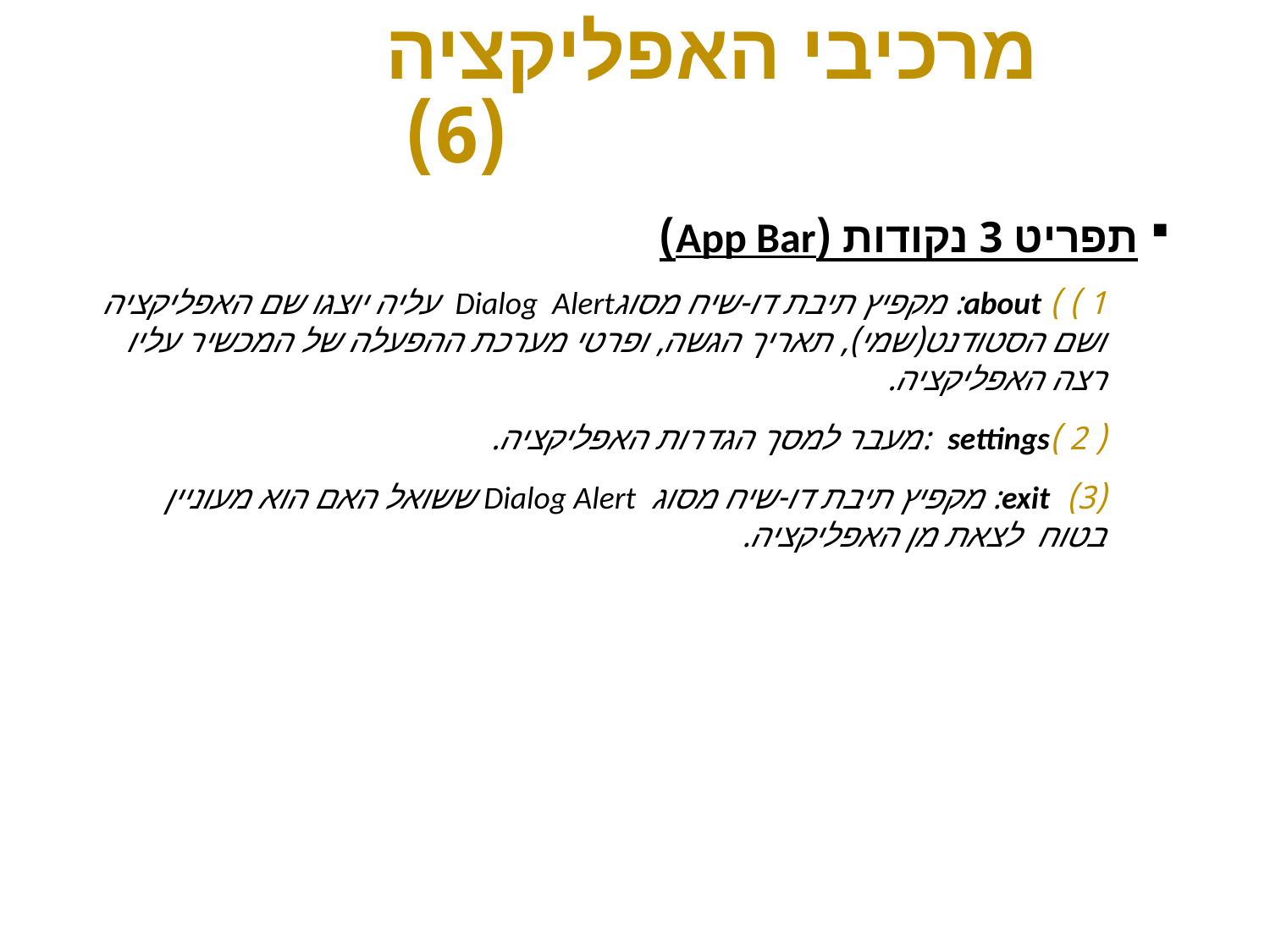

# מרכיבי האפליקציה (6)
תפריט 3 נקודות (App Bar)
1 ) ) about: מקפיץ תיבת דו-שיח מסוגDialog  Alert  עליה יוצגו שם האפליקציה ושם הסטודנט(שמי), תאריך הגשה, ופרטי מערכת ההפעלה של המכשיר עליו רצה האפליקציה.
( 2 )settings  :מעבר למסך הגדרות האפליקציה.
(3)  exit: מקפיץ תיבת דו-שיח מסוג  Dialog Alert ששואל האם הוא מעוניין בטוח  לצאת מן האפליקציה.